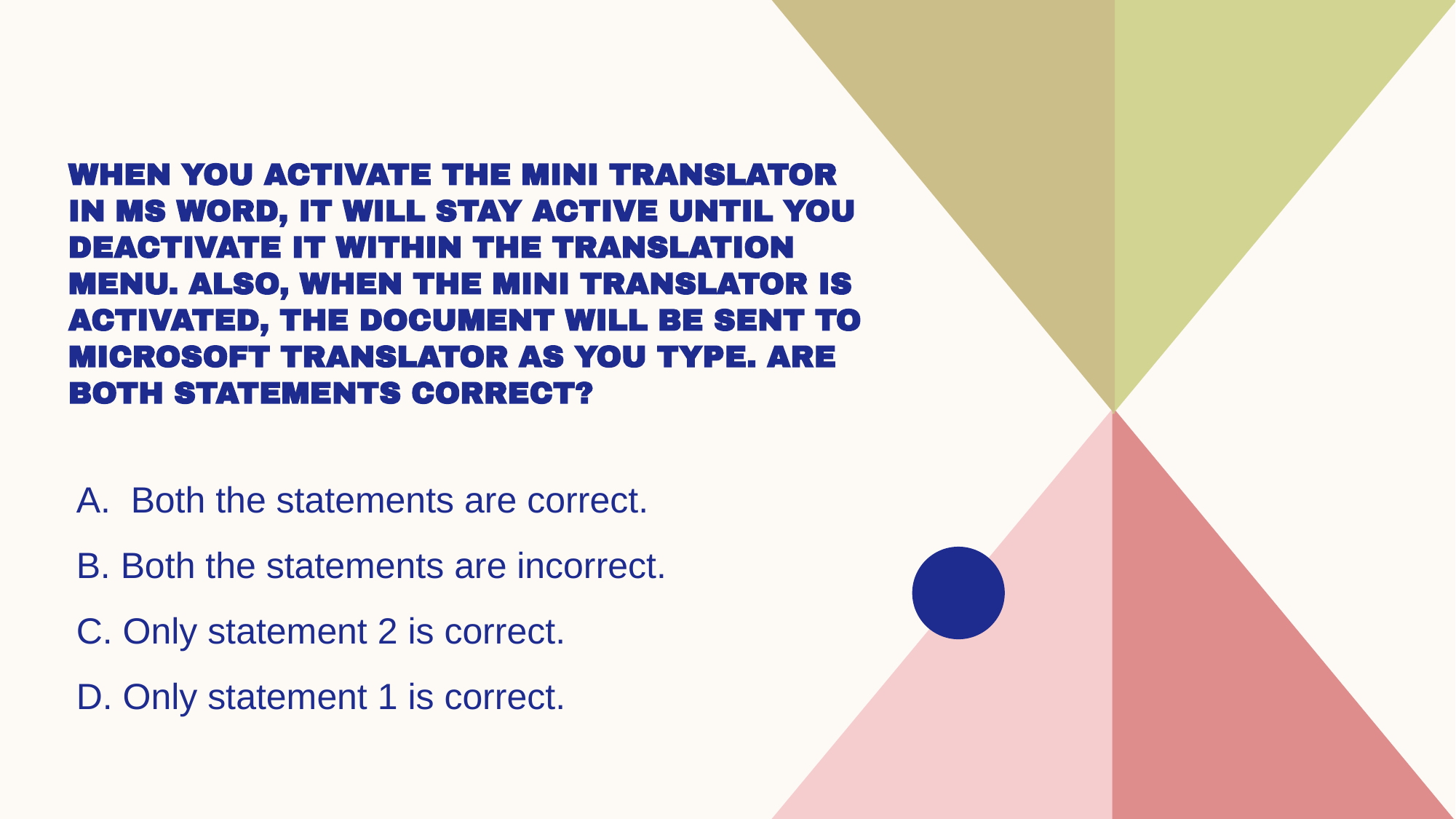

# When you activate the Mini Translator in MS Word, it will stay active until you deactivate it within the Translation menu. Also, when the Mini Translator is activated, the document will be sent to Microsoft Translator as you type. Are both statements correct?
Both the statements are correct.
B. Both the statements are incorrect.
C. Only statement 2 is correct.
D. Only statement 1 is correct.